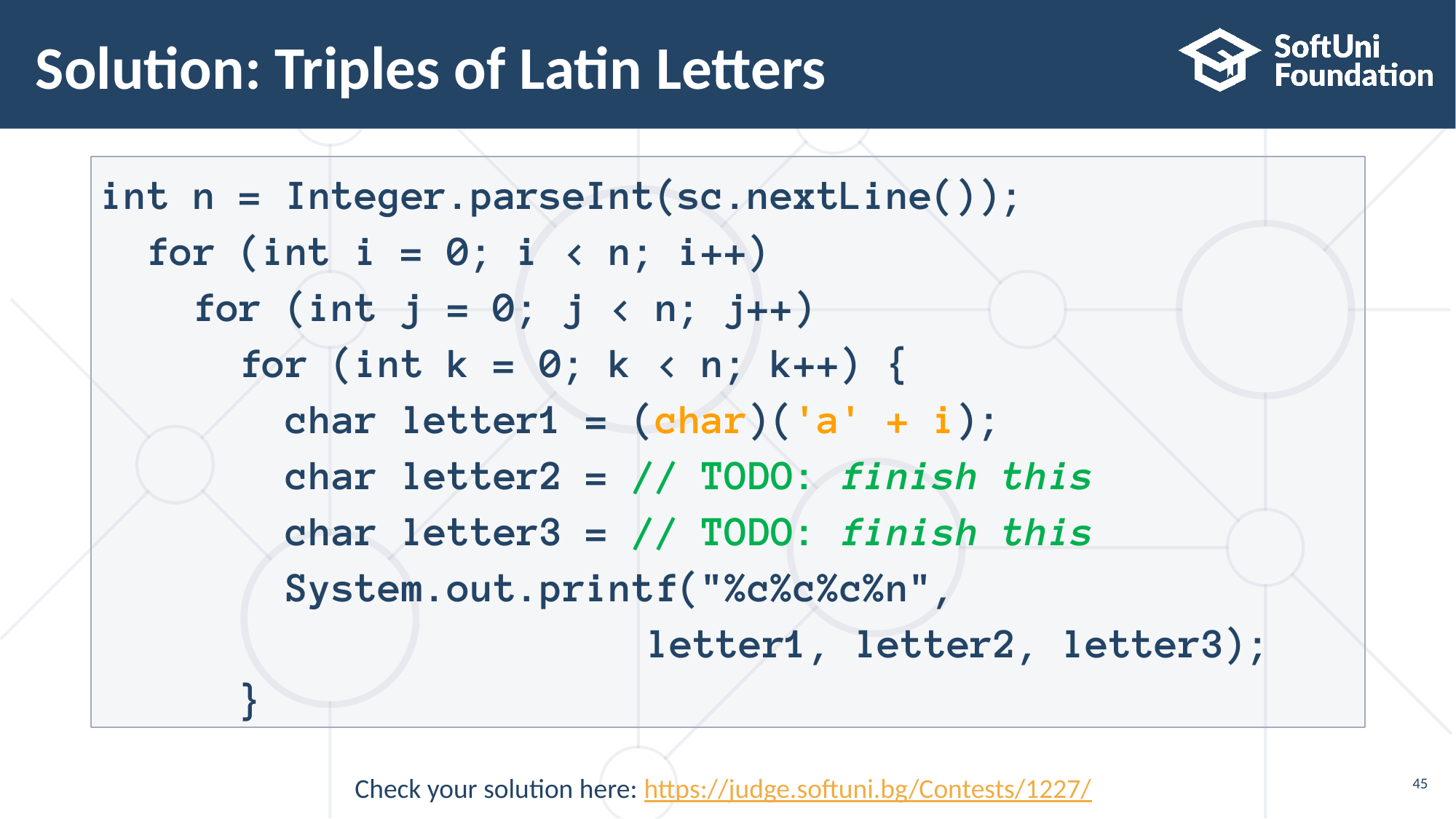

# Solution: Triples of Latin Letters
int n = Integer.parseInt(sc.nextLine());
  for (int i = 0; i < n; i++)
    for (int j = 0; j < n; j++)
      for (int k = 0; k < n; k++) {
        char letter1 = (char)('a' + i);
        char letter2 = // TODO: finish this
        char letter3 = // TODO: finish this
        System.out.printf("%c%c%c%n",
					letter1, letter2, letter3);
      }
45
Check your solution here: https://judge.softuni.bg/Contests/1227/